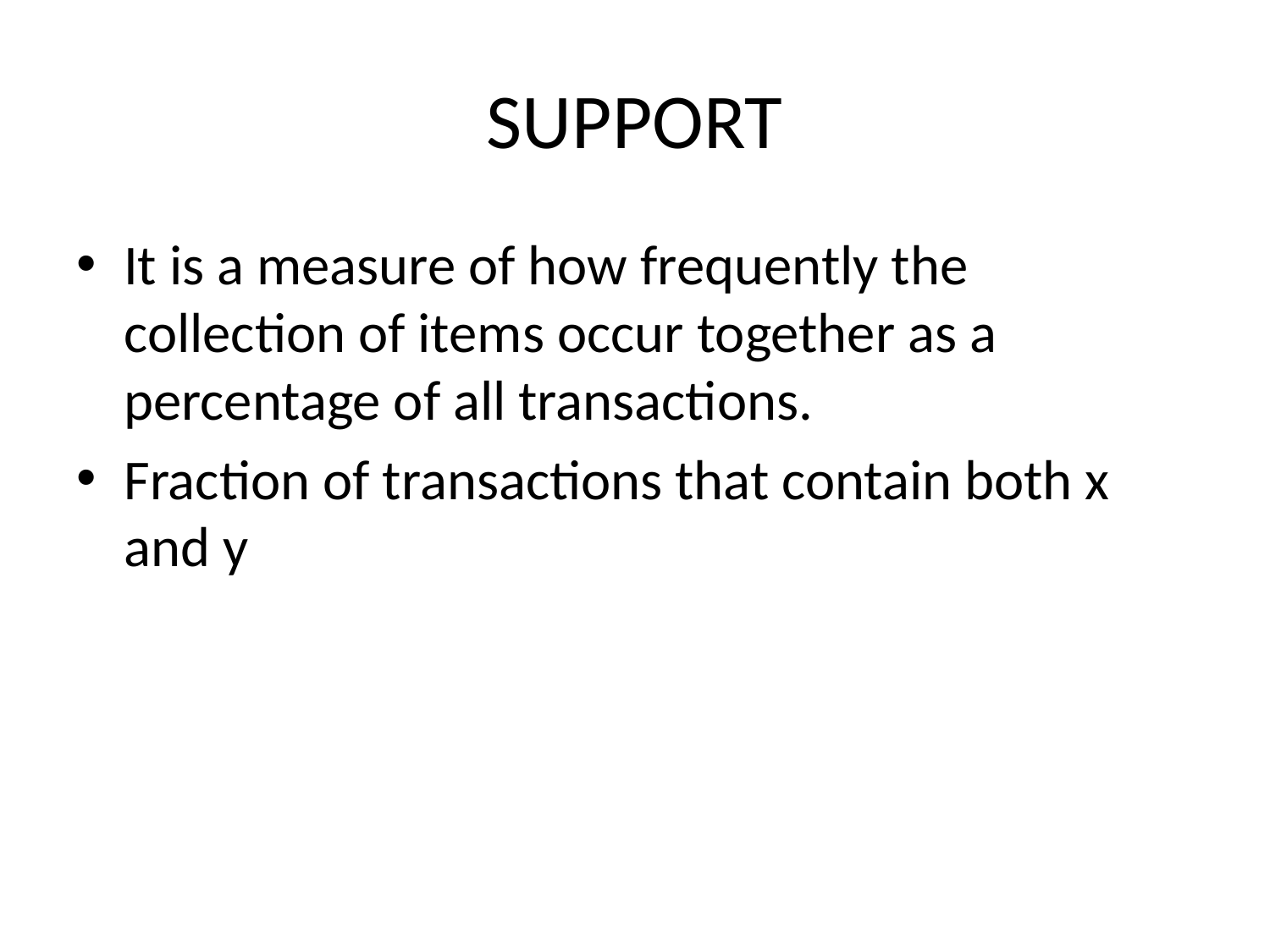

# SUPPORT
It is a measure of how frequently the collection of items occur together as a percentage of all transactions.
Fraction of transactions that contain both x and y